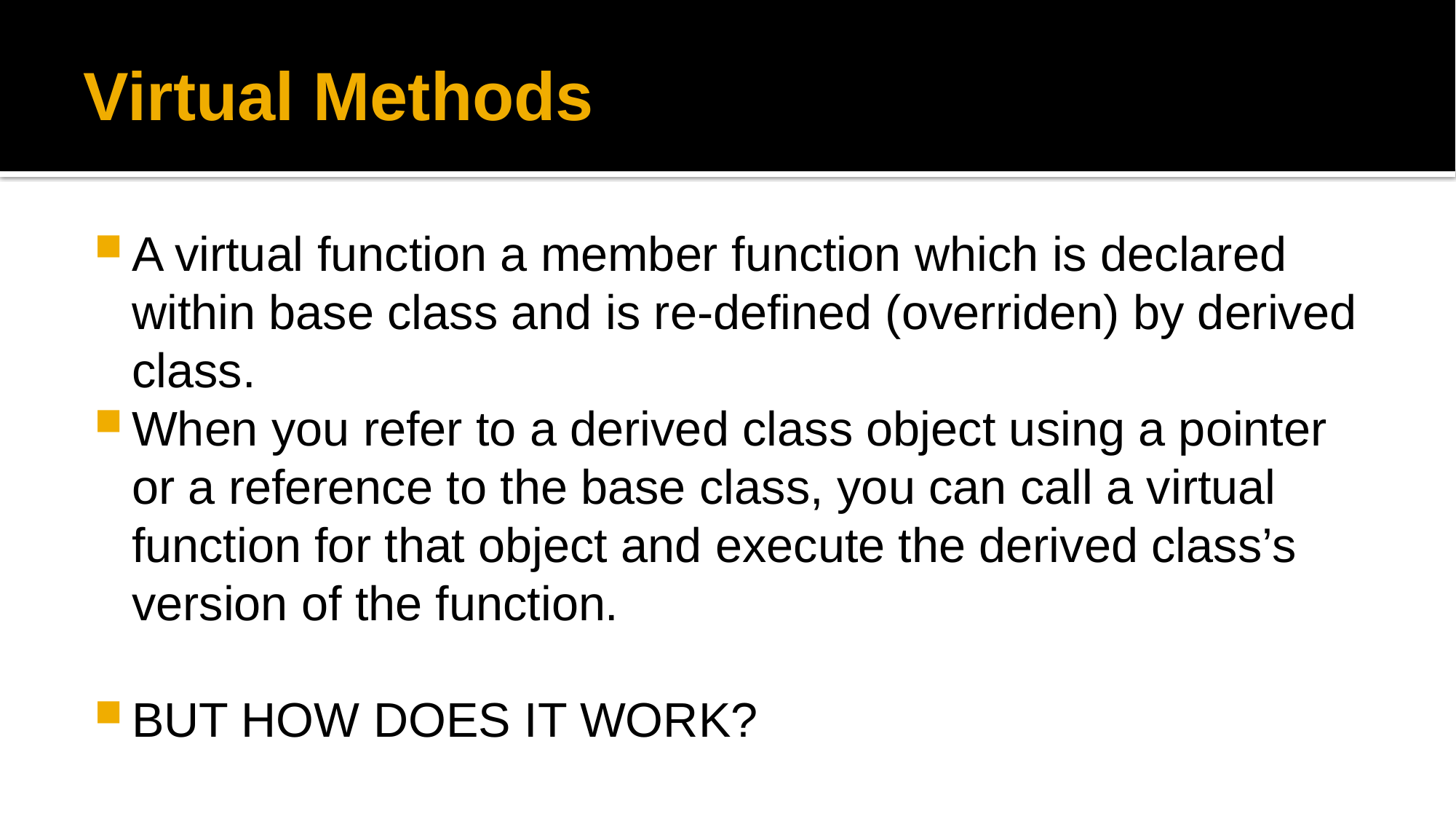

# Virtual Methods
A virtual function a member function which is declared within base class and is re-defined (overriden) by derived class.
When you refer to a derived class object using a pointer or a reference to the base class, you can call a virtual function for that object and execute the derived class’s version of the function.

BUT HOW DOES IT WORK?